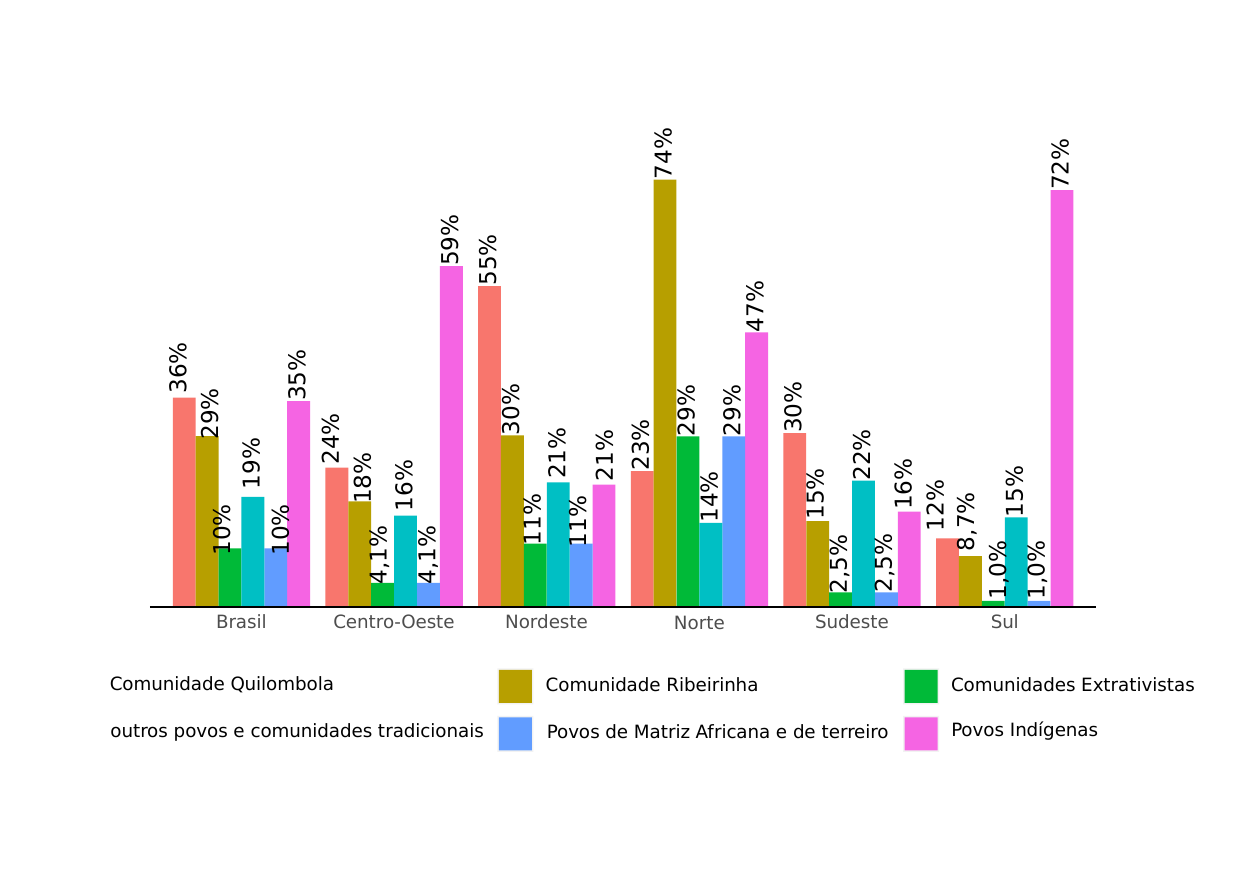

74%
72%

59%
55%

47%

36%
35%

30%
30%

29%
29%
29%
24%

23%

21%
22%
21%
19%

18%

16%
16%

15%

15%
14%

12%

11%

8,7%
11%

10%
10%

4,1%
4,1%

2,5%
2,5%

1,0%
1,0%

Brasil
Nordeste
Sudeste
Sul
Centro-Oeste
Norte

Comunidade Quilombola
Comunidade Ribeirinha
Comunidades Extrativistas

Povos Indígenas
outros povos e comunidades tradicionais
Povos de Matriz Africana e de terreiro